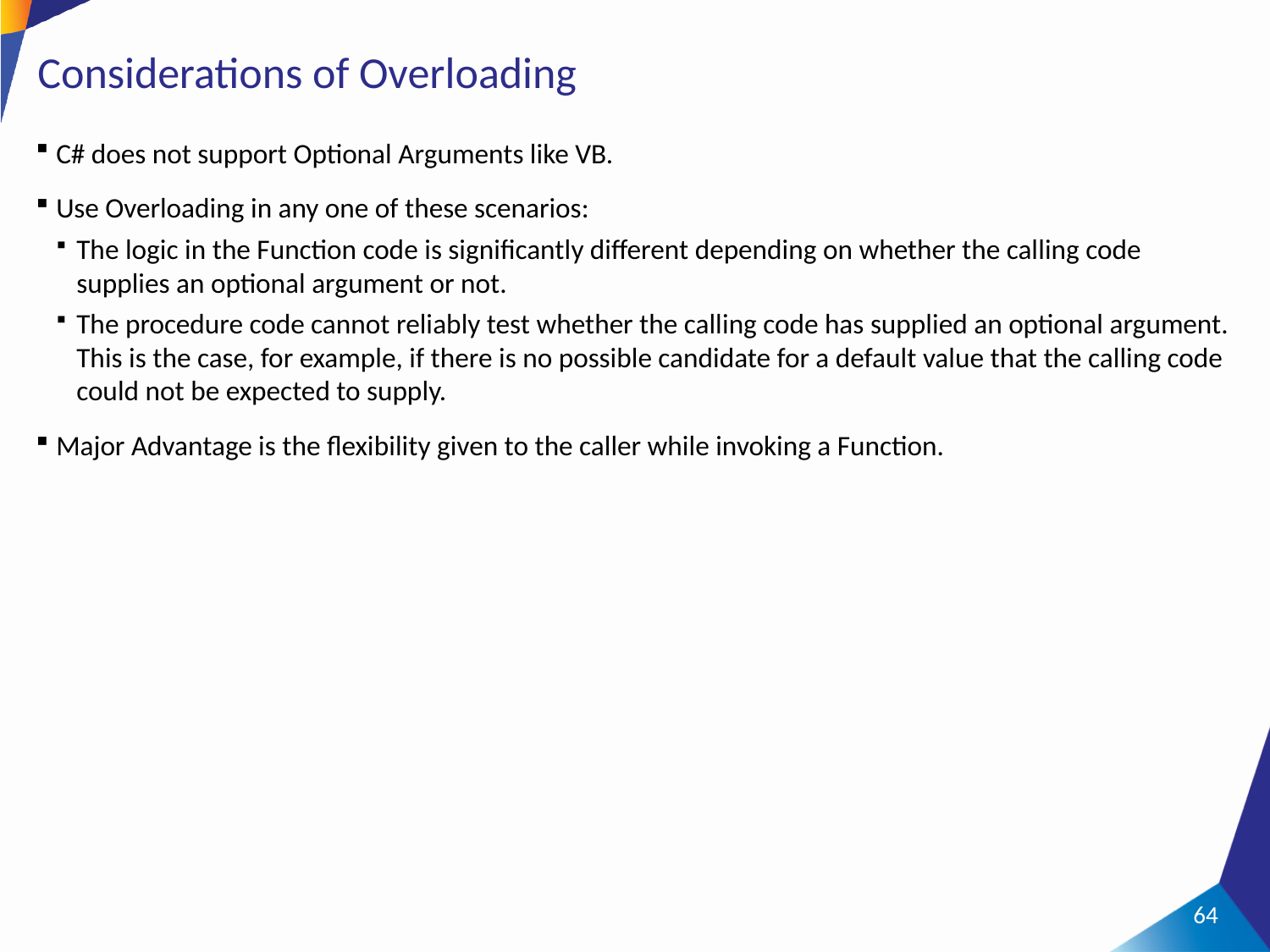

# Considerations of Overloading
C# does not support Optional Arguments like VB.
Use Overloading in any one of these scenarios:
The logic in the Function code is significantly different depending on whether the calling code supplies an optional argument or not.
The procedure code cannot reliably test whether the calling code has supplied an optional argument. This is the case, for example, if there is no possible candidate for a default value that the calling code could not be expected to supply.
Major Advantage is the flexibility given to the caller while invoking a Function.